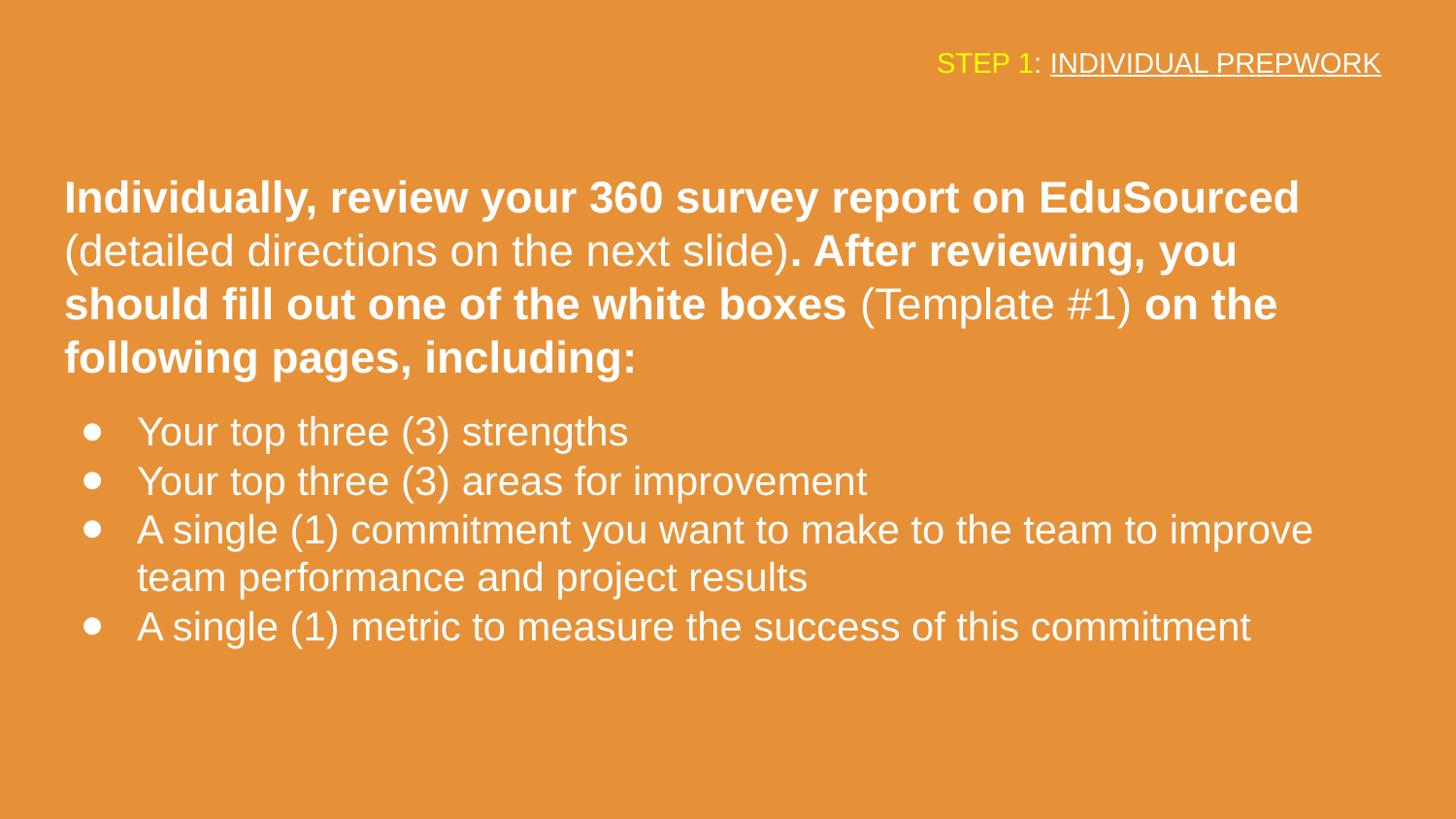

# STEP 1: INDIVIDUAL PREPWORK

Individually, review your 360 survey report on EduSourced (detailed directions on the next slide). After reviewing, you should fill out one of the white boxes (Template #1) on the following pages, including:
Your top three (3) strengths
Your top three (3) areas for improvement
A single (1) commitment you want to make to the team to improve team performance and project results
A single (1) metric to measure the success of this commitment